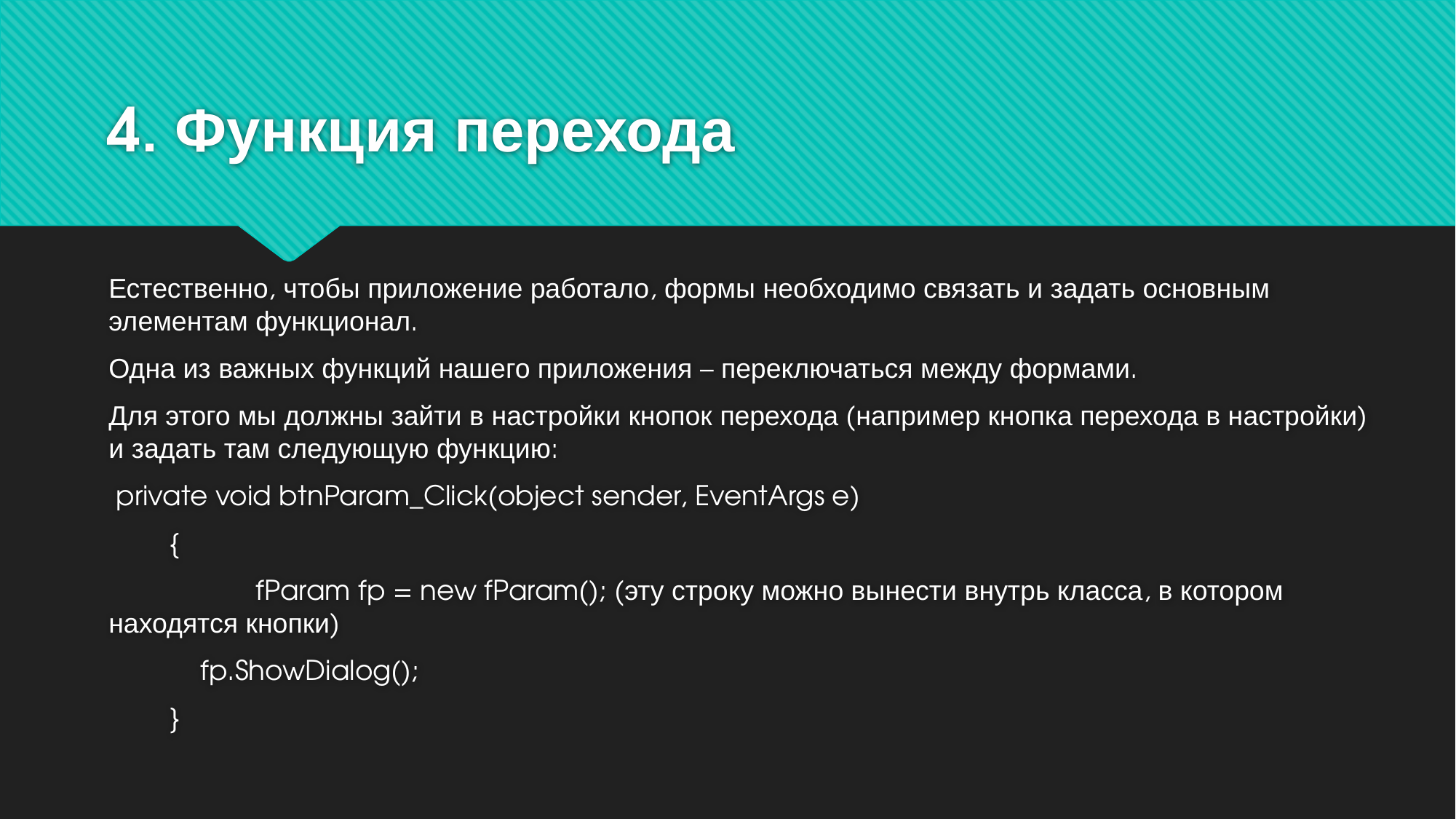

# 4. Функция перехода
Естественно, чтобы приложение работало, формы необходимо связать и задать основным элементам функционал.
Одна из важных функций нашего приложения – переключаться между формами.
Для этого мы должны зайти в настройки кнопок перехода (например кнопка перехода в настройки) и задать там следующую функцию:
 private void btnParam_Click(object sender, EventArgs e)
        {
	     fParam fp = new fParam(); (эту строку можно вынести внутрь класса, в котором находятся кнопки)
            fp.ShowDialog();
        }